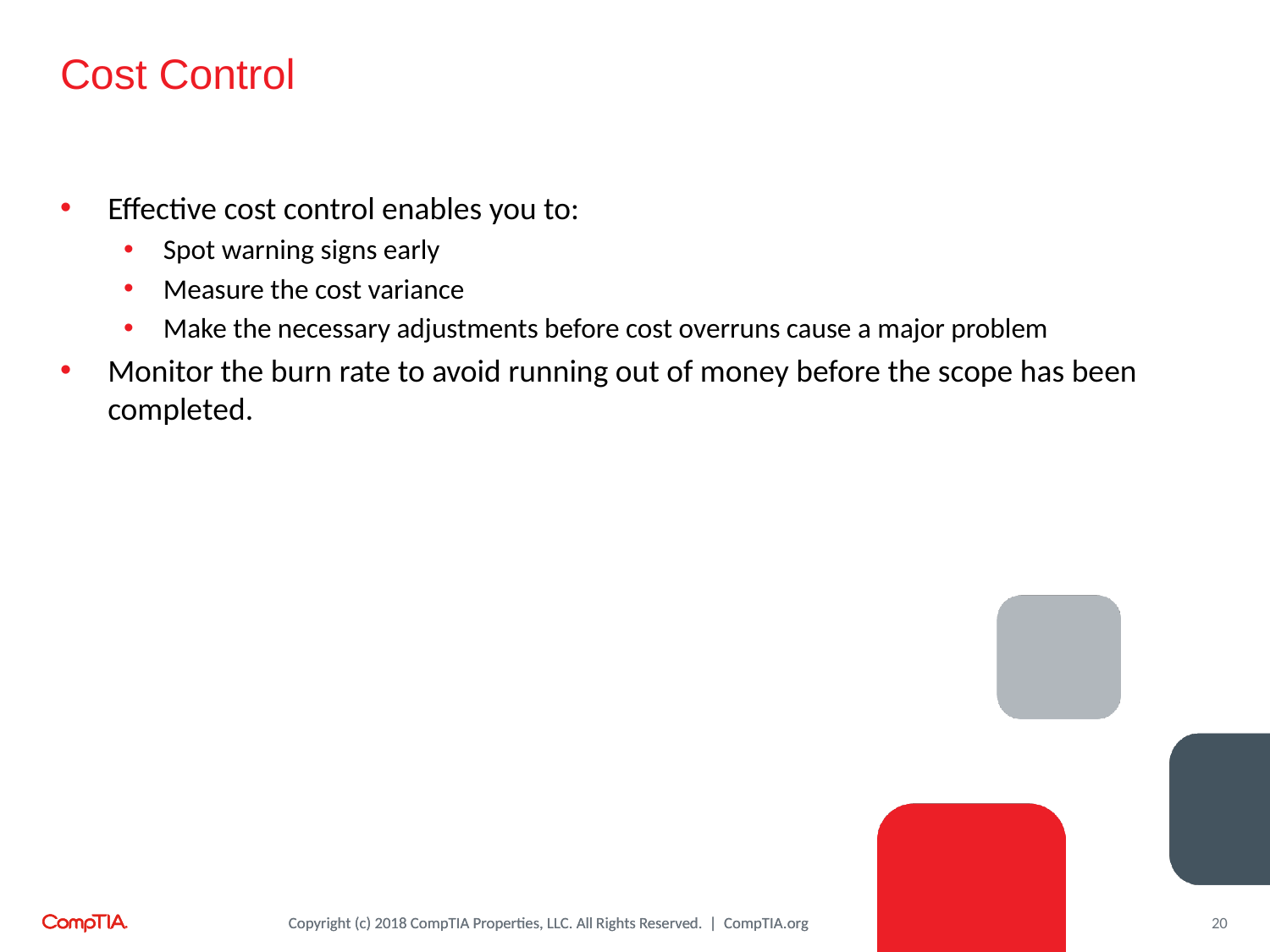

# Cost Control
Effective cost control enables you to:
Spot warning signs early
Measure the cost variance
Make the necessary adjustments before cost overruns cause a major problem
Monitor the burn rate to avoid running out of money before the scope has been completed.

20